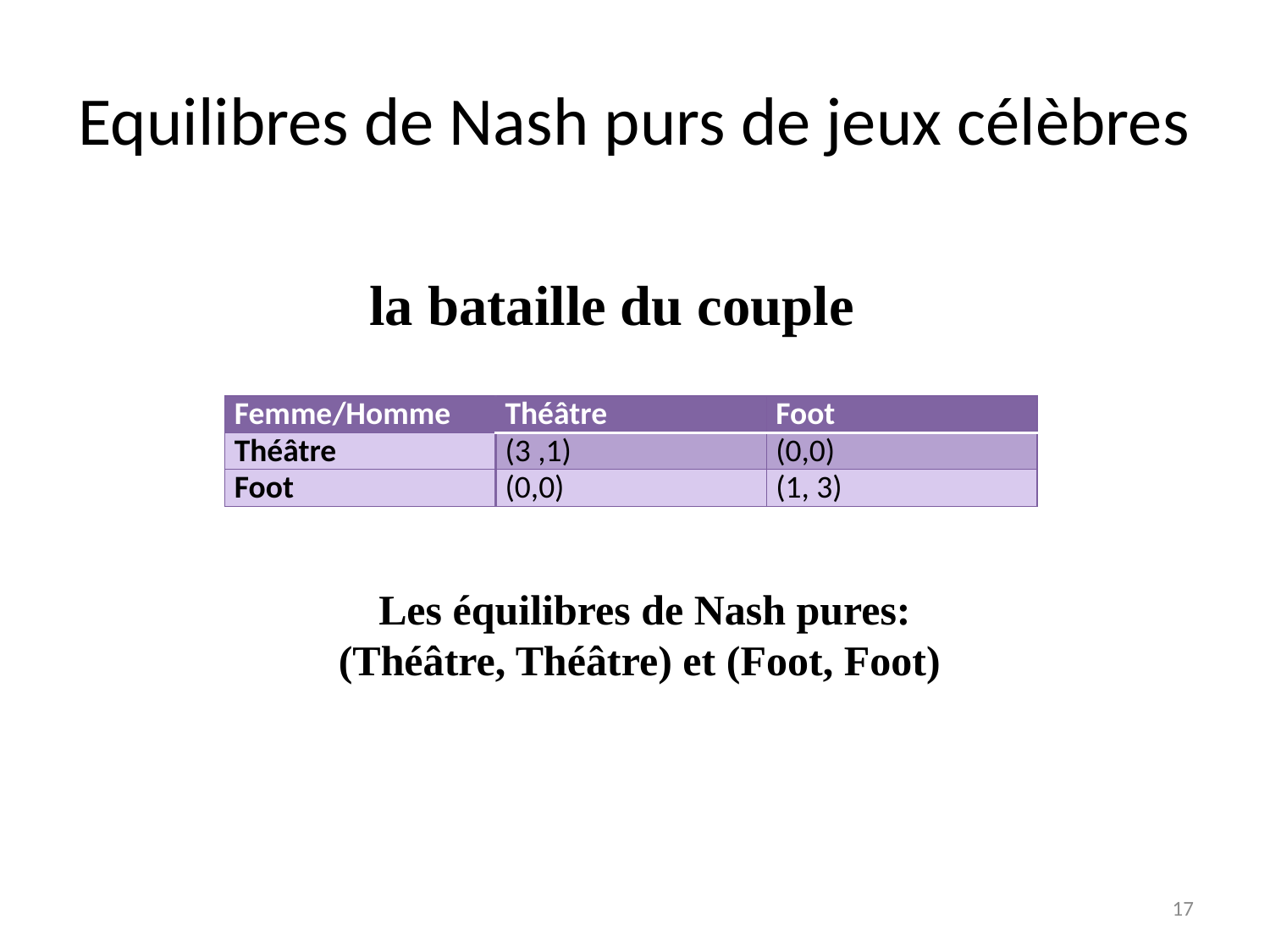

# Equilibres de Nash purs de jeux célèbres
la bataille du couple
| Femme/Homme | Théâtre | Foot |
| --- | --- | --- |
| Théâtre | (3 ,1) | (0,0) |
| Foot | (0,0) | (1, 3) |
Les équilibres de Nash pures:
(Théâtre, Théâtre) et (Foot, Foot)
17